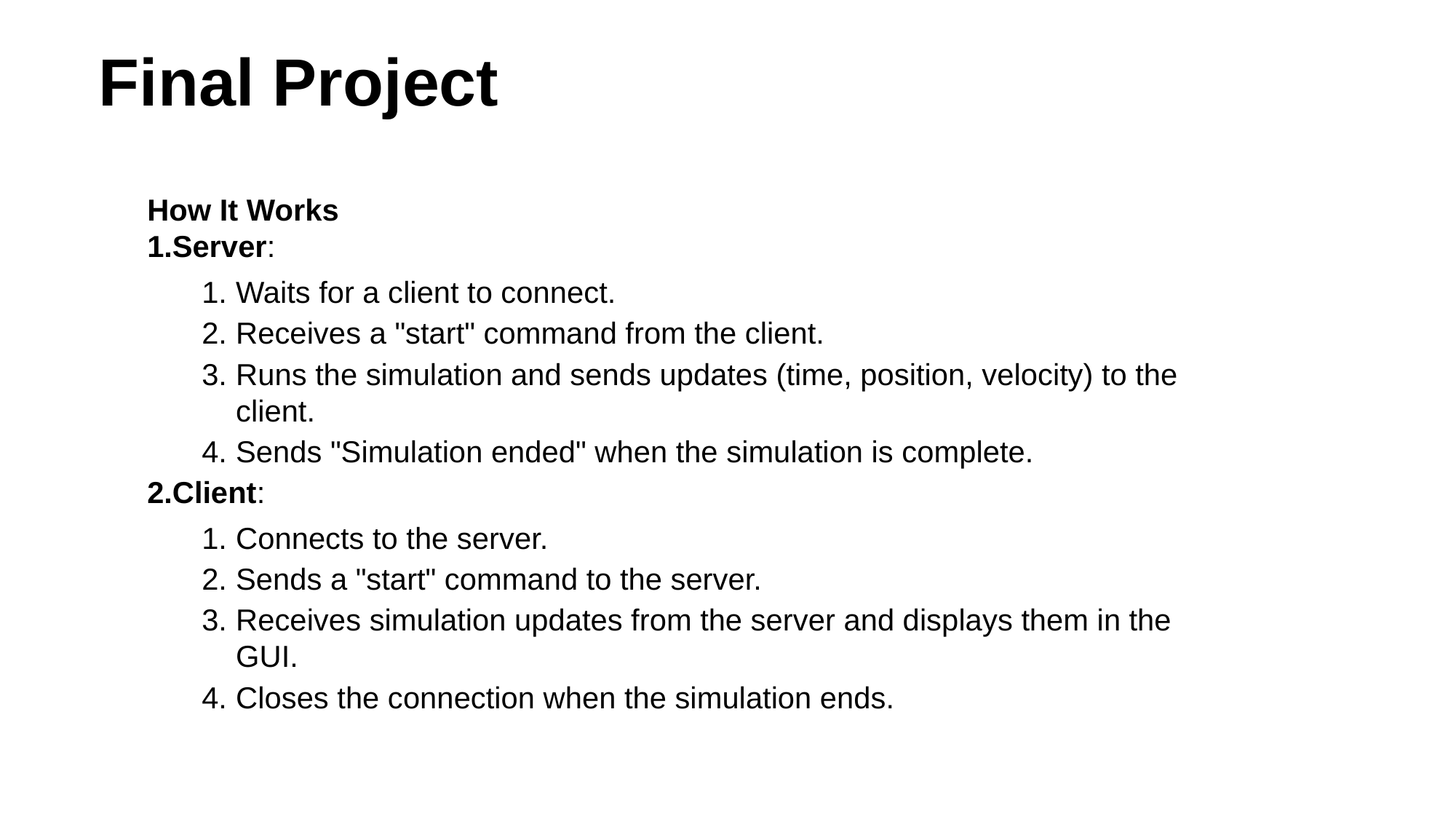

# Final Project
How It Works
Server:
Waits for a client to connect.
Receives a "start" command from the client.
Runs the simulation and sends updates (time, position, velocity) to the client.
Sends "Simulation ended" when the simulation is complete.
Client:
Connects to the server.
Sends a "start" command to the server.
Receives simulation updates from the server and displays them in the GUI.
Closes the connection when the simulation ends.